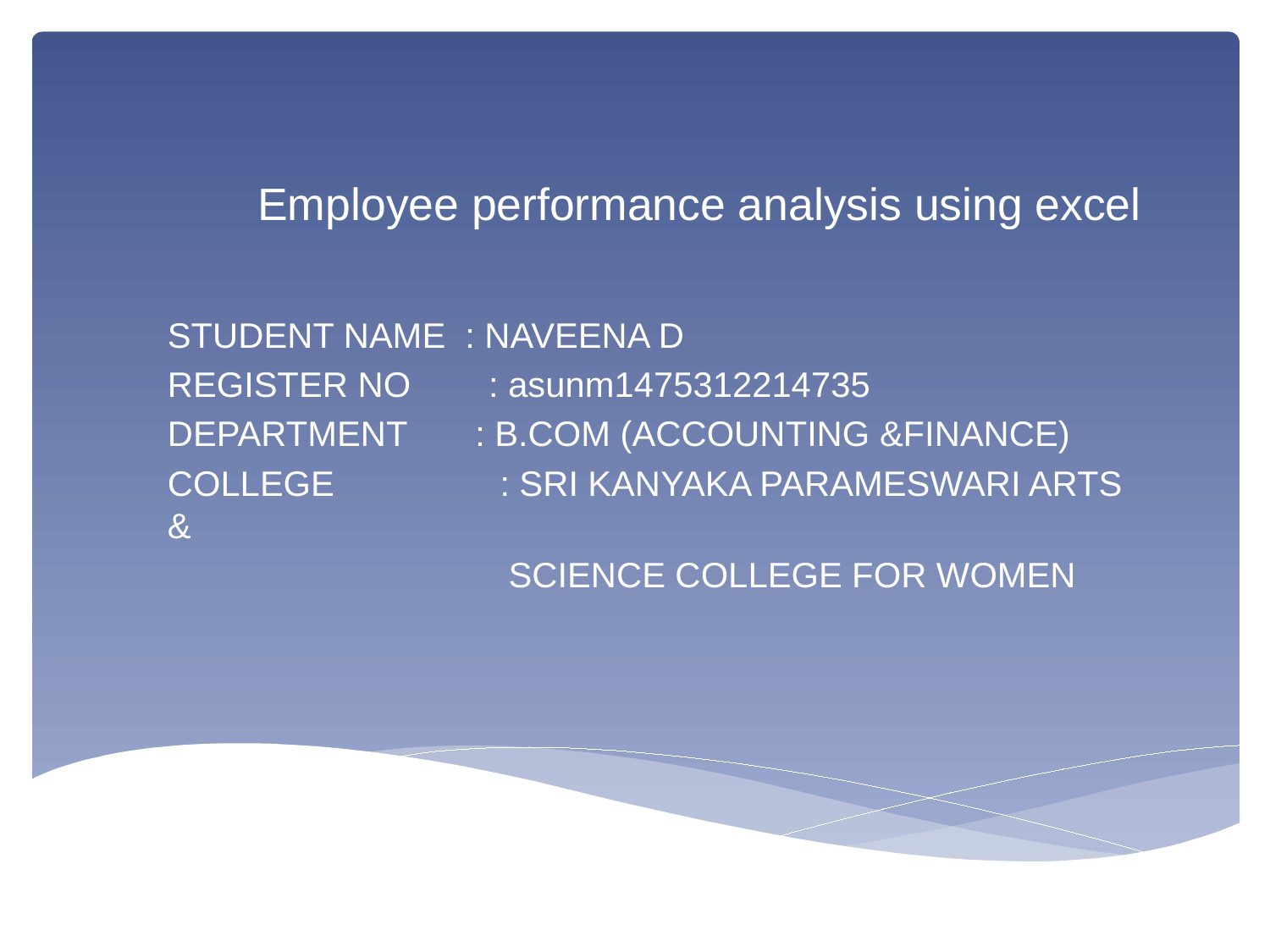

# Employee performance analysis using excel
STUDENT NAME  : NAVEENA D
REGISTER NO        : asunm1475312214735
DEPARTMENT       : B.COM (ACCOUNTING &FINANCE)
COLLEGE                 : SRI KANYAKA PARAMESWARI ARTS &
                                   SCIENCE COLLEGE FOR WOMEN